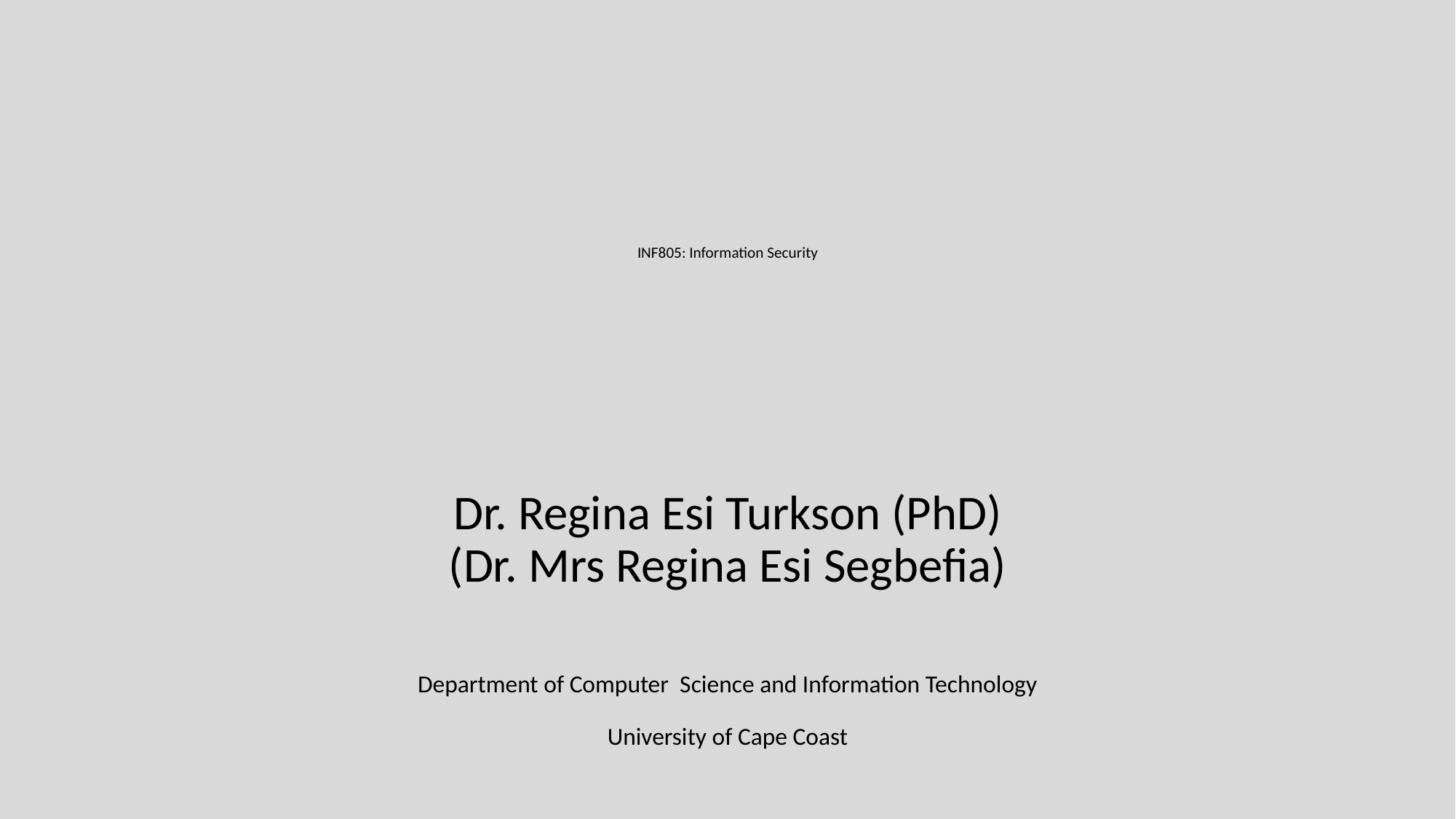

# INF805: Information Security

Dr. Regina Esi Turkson (PhD)
(Dr. Mrs Regina Esi Segbefia)
Department of Computer  Science and Information Technology
University of Cape Coast